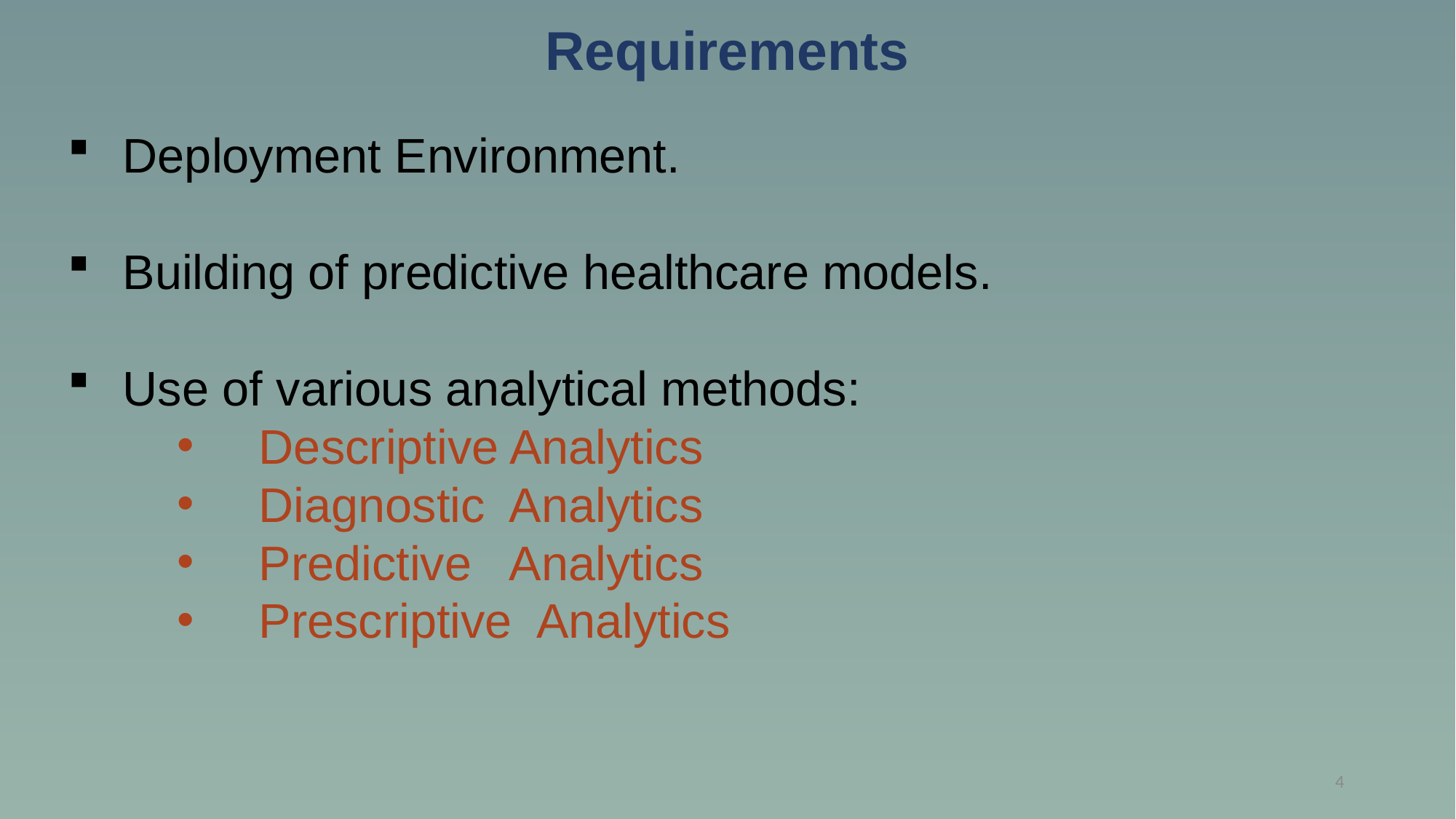

Requirements
Deployment Environment.

Building of predictive healthcare models.

Use of various analytical methods:
  Descriptive Analytics
  Diagnostic  Analytics
  Predictive   Analytics
  Prescriptive  Analytics
4